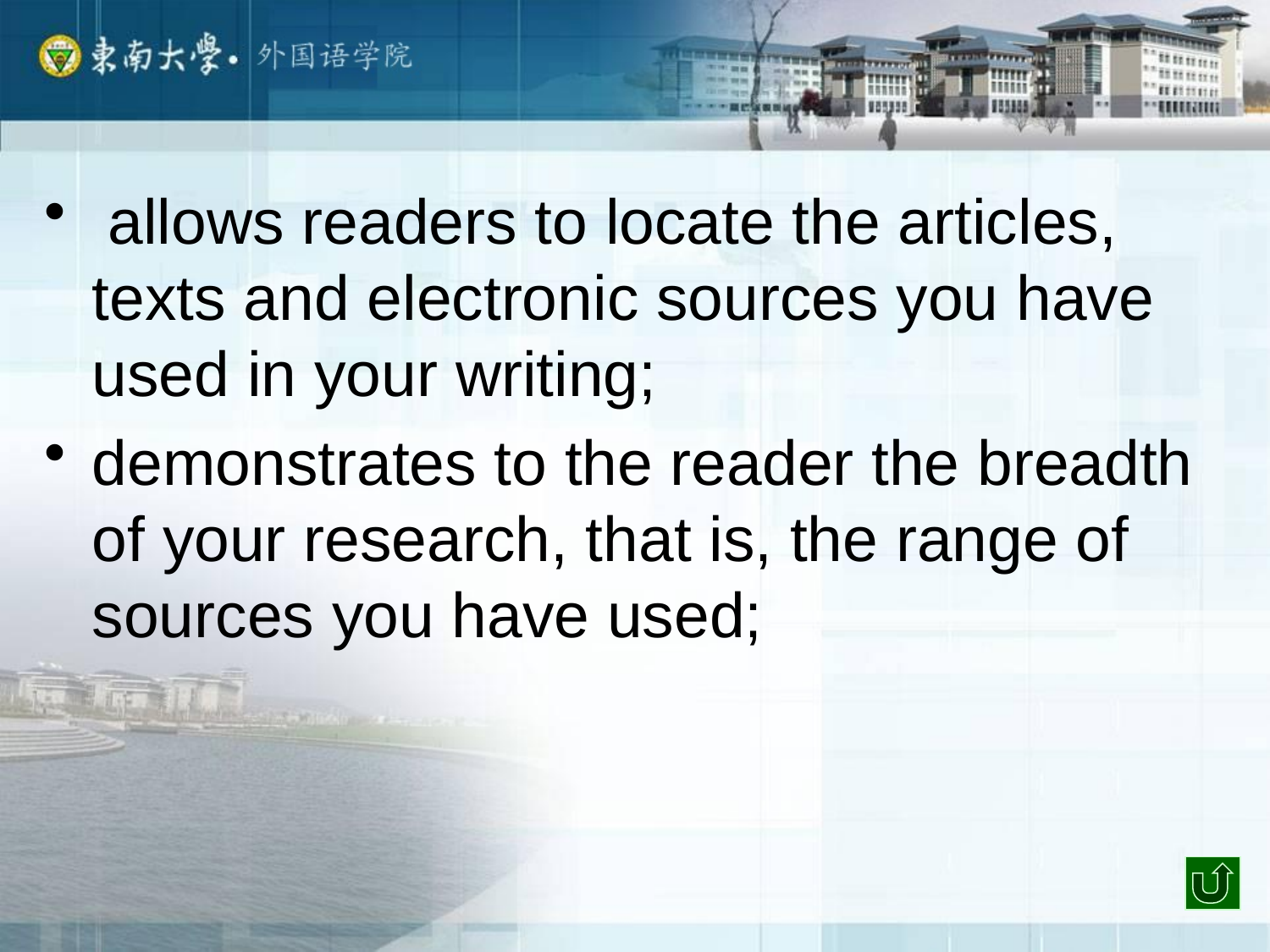

allows readers to locate the articles, texts and electronic sources you have used in your writing;
demonstrates to the reader the breadth of your research, that is, the range of sources you have used;